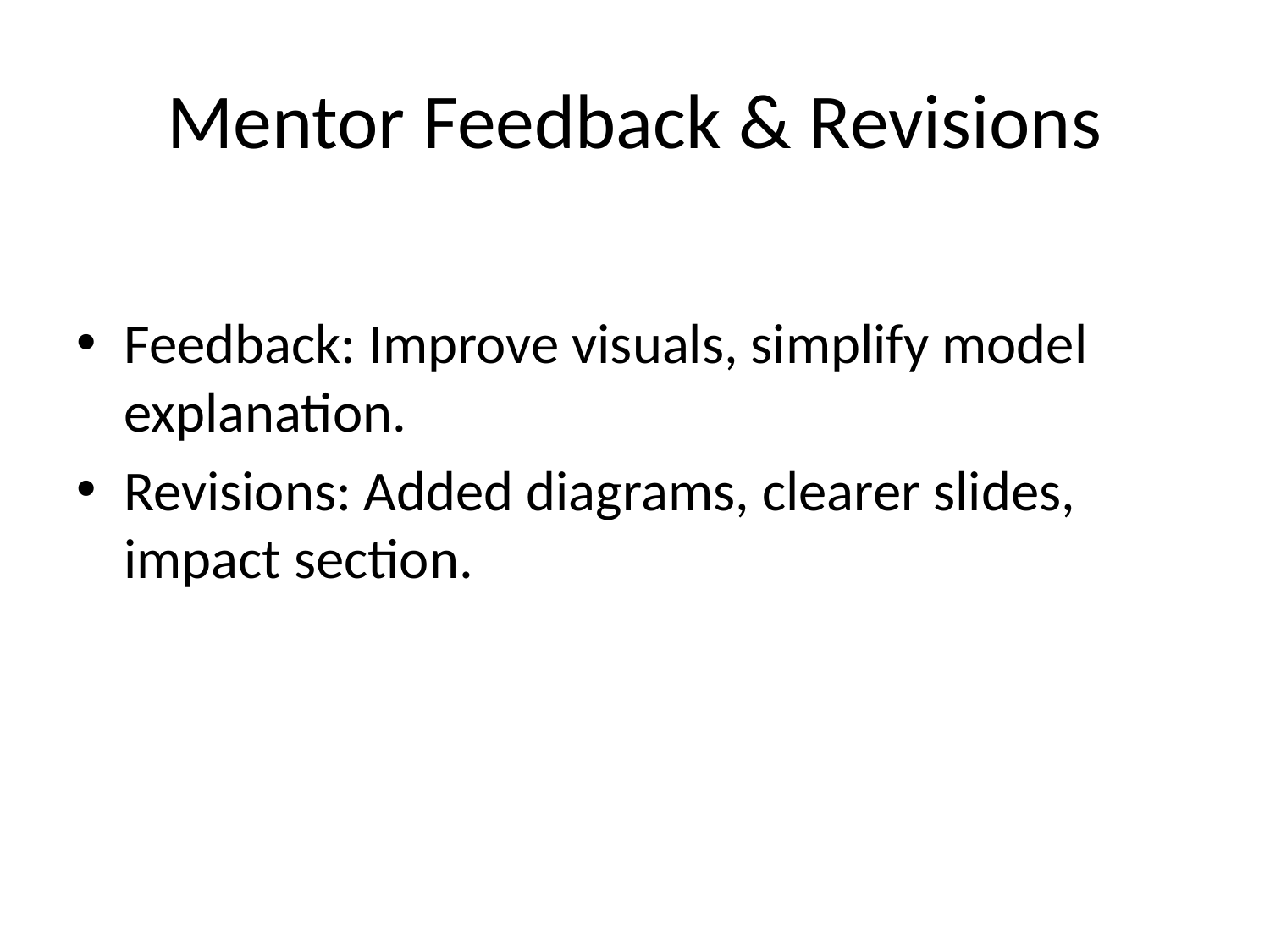

# Mentor Feedback & Revisions

Feedback: Improve visuals, simplify model explanation.
Revisions: Added diagrams, clearer slides, impact section.